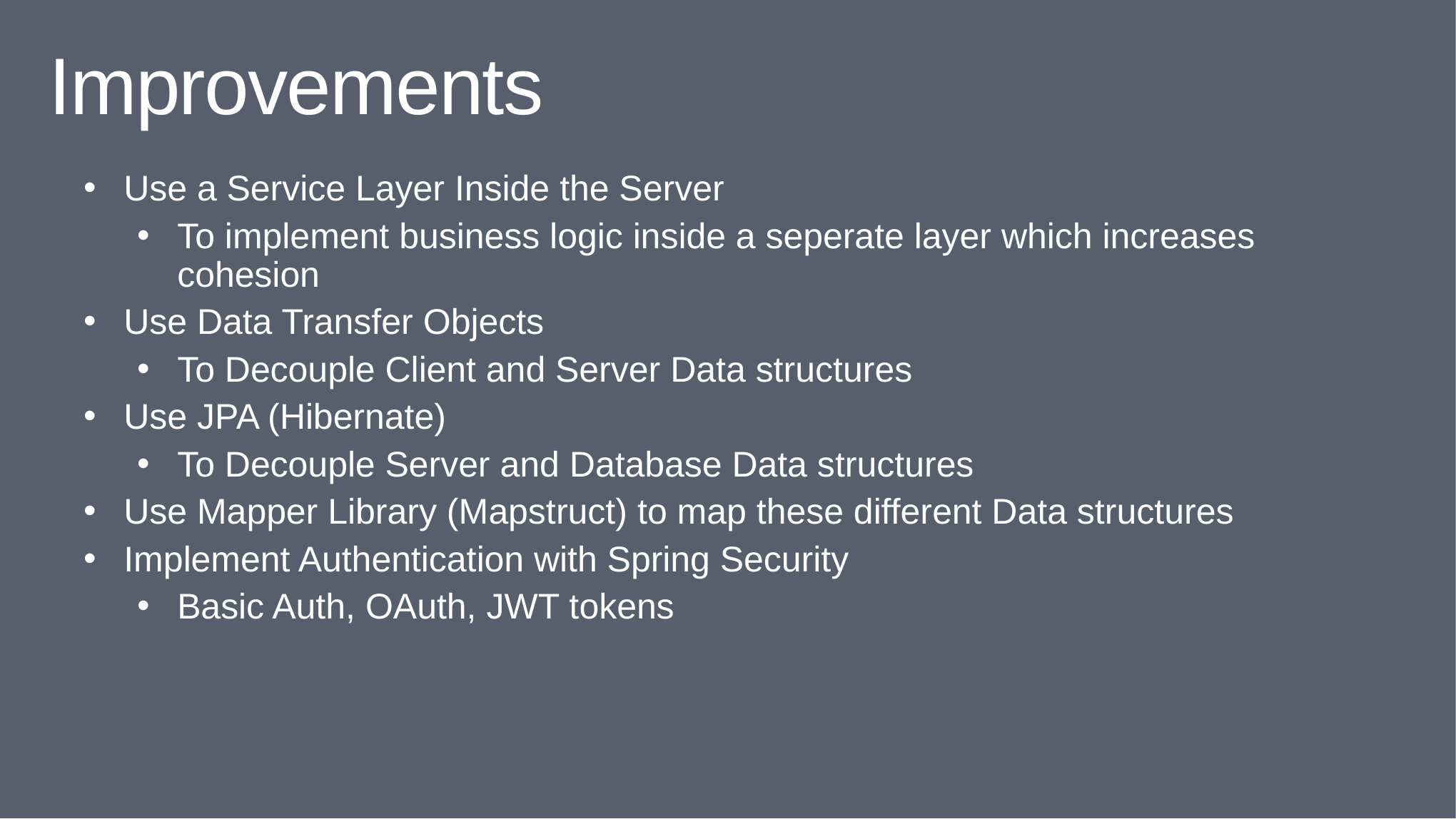

Improvements
Use a Service Layer Inside the Server
To implement business logic inside a seperate layer which increases cohesion
Use Data Transfer Objects
To Decouple Client and Server Data structures
Use JPA (Hibernate)
To Decouple Server and Database Data structures
Use Mapper Library (Mapstruct) to map these different Data structures
Implement Authentication with Spring Security
Basic Auth, OAuth, JWT tokens